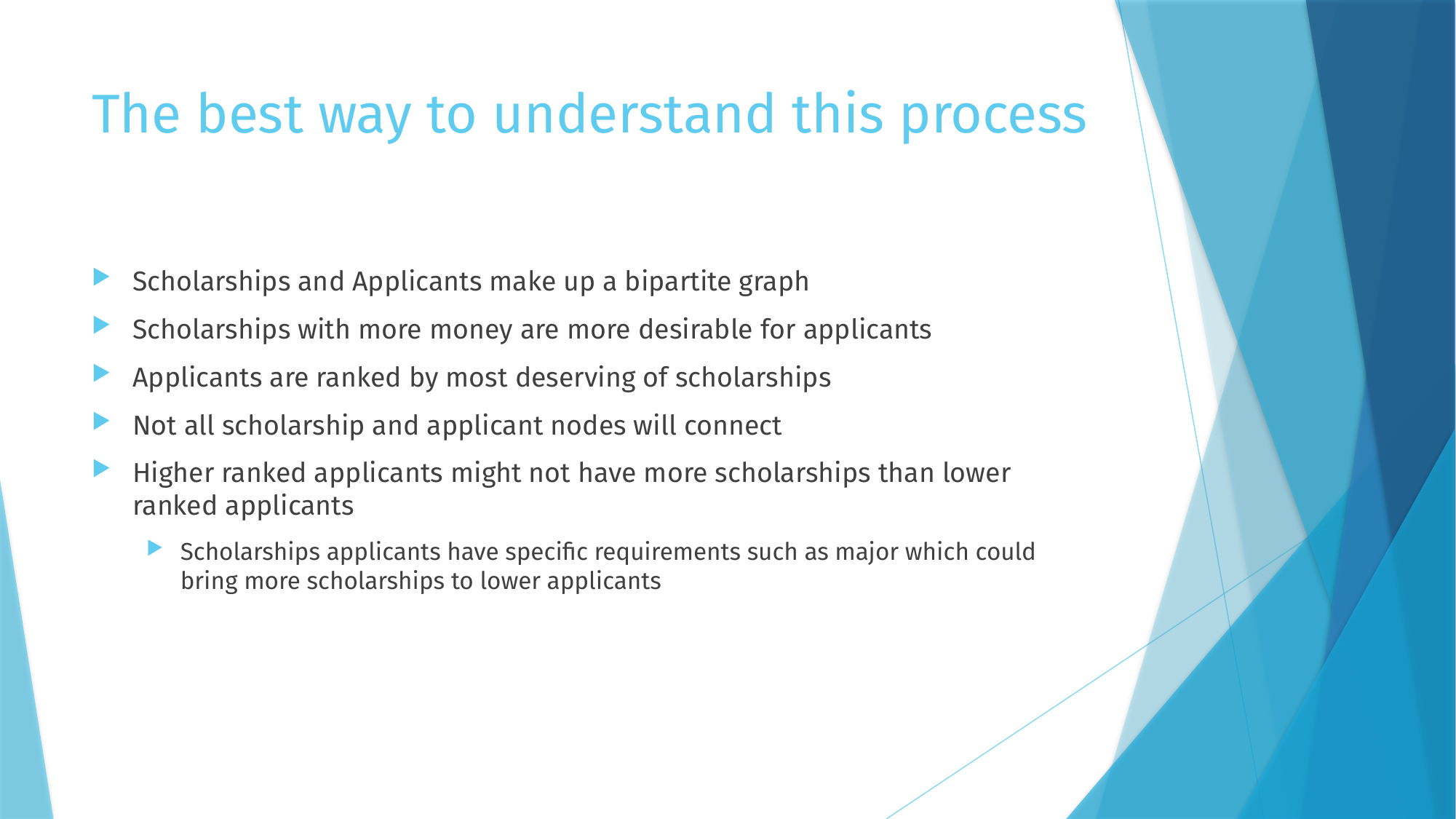

# The best way to understand this process
Scholarships and Applicants make up a bipartite graph
Scholarships with more money are more desirable for applicants
Applicants are ranked by most deserving of scholarships
Not all scholarship and applicant nodes will connect
Higher ranked applicants might not have more scholarships than lower ranked applicants
Scholarships applicants have specific requirements such as major which could bring more scholarships to lower applicants